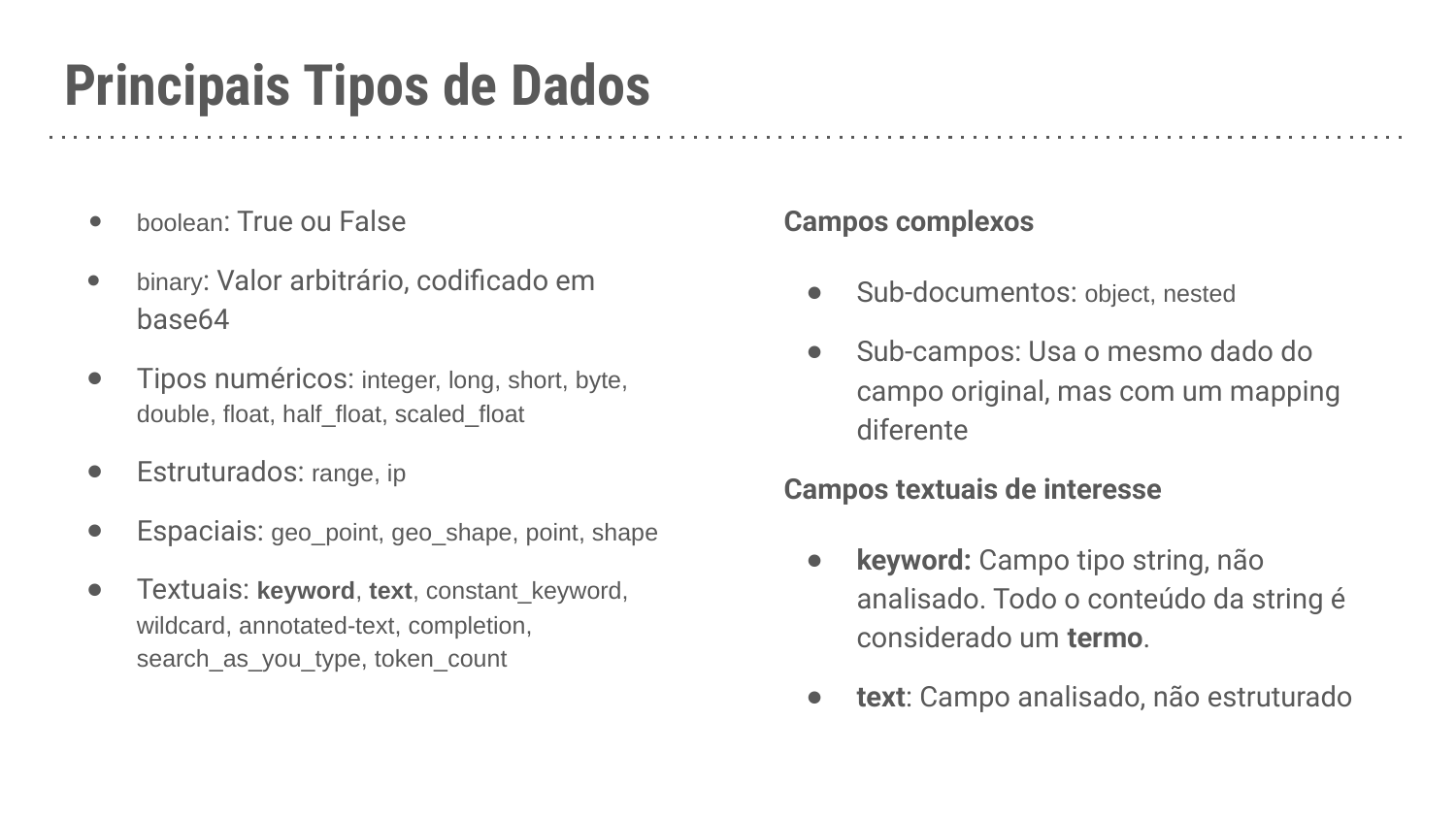

# Principais Tipos de Dados
boolean: True ou False
binary: Valor arbitrário, codificado em base64
Tipos numéricos: integer, long, short, byte, double, float, half_float, scaled_float
Estruturados: range, ip
Espaciais: geo_point, geo_shape, point, shape
Textuais: keyword, text, constant_keyword, wildcard, annotated-text, completion, search_as_you_type, token_count
Campos complexos
Sub-documentos: object, nested
Sub-campos: Usa o mesmo dado do campo original, mas com um mapping diferente
Campos textuais de interesse
keyword: Campo tipo string, não analisado. Todo o conteúdo da string é considerado um termo.
text: Campo analisado, não estruturado